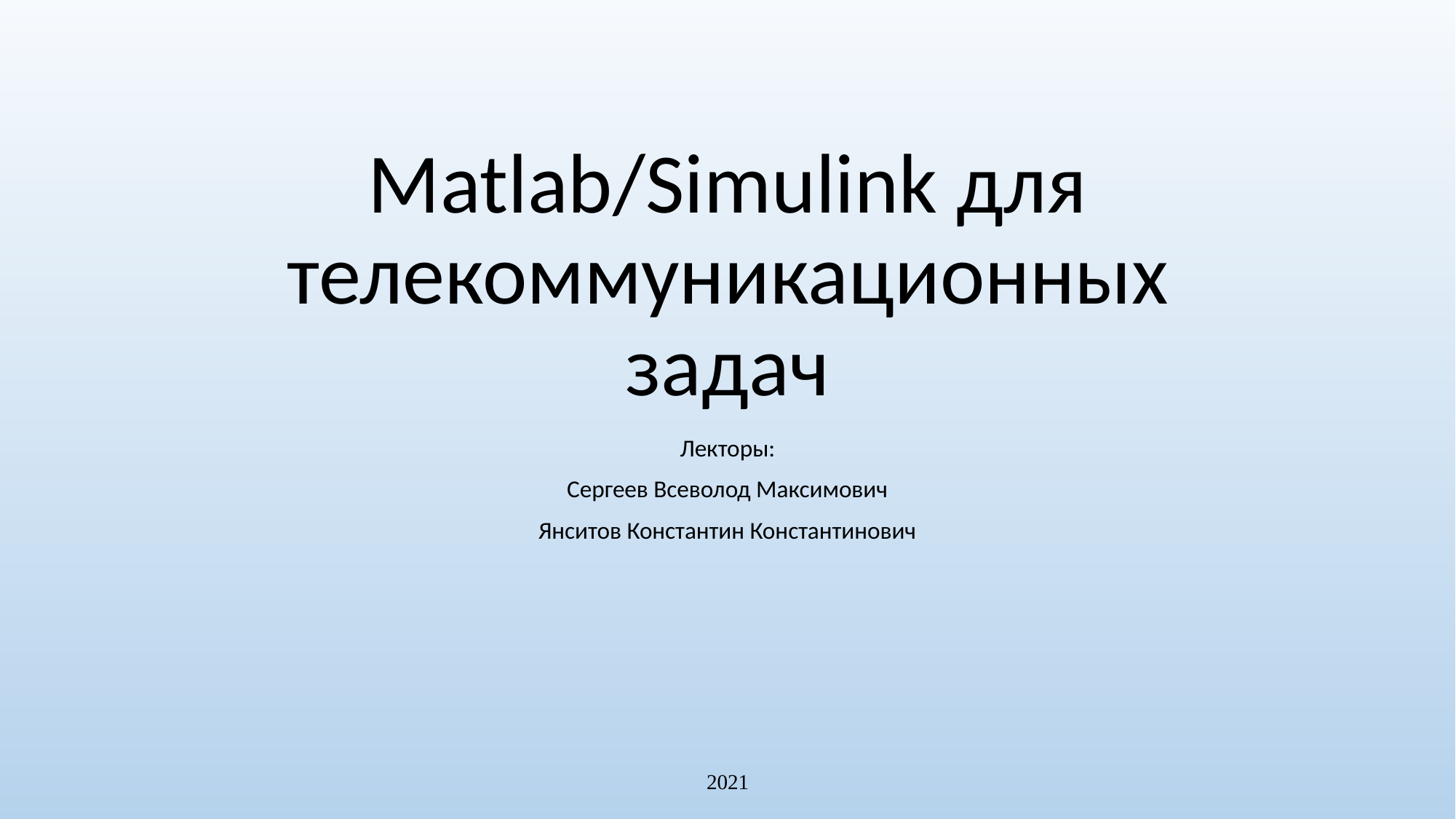

# Matlab/Simulink для телекоммуникационных задач
Лекторы:
Сергеев Всеволод Максимович
Янситов Константин Константинович
2021